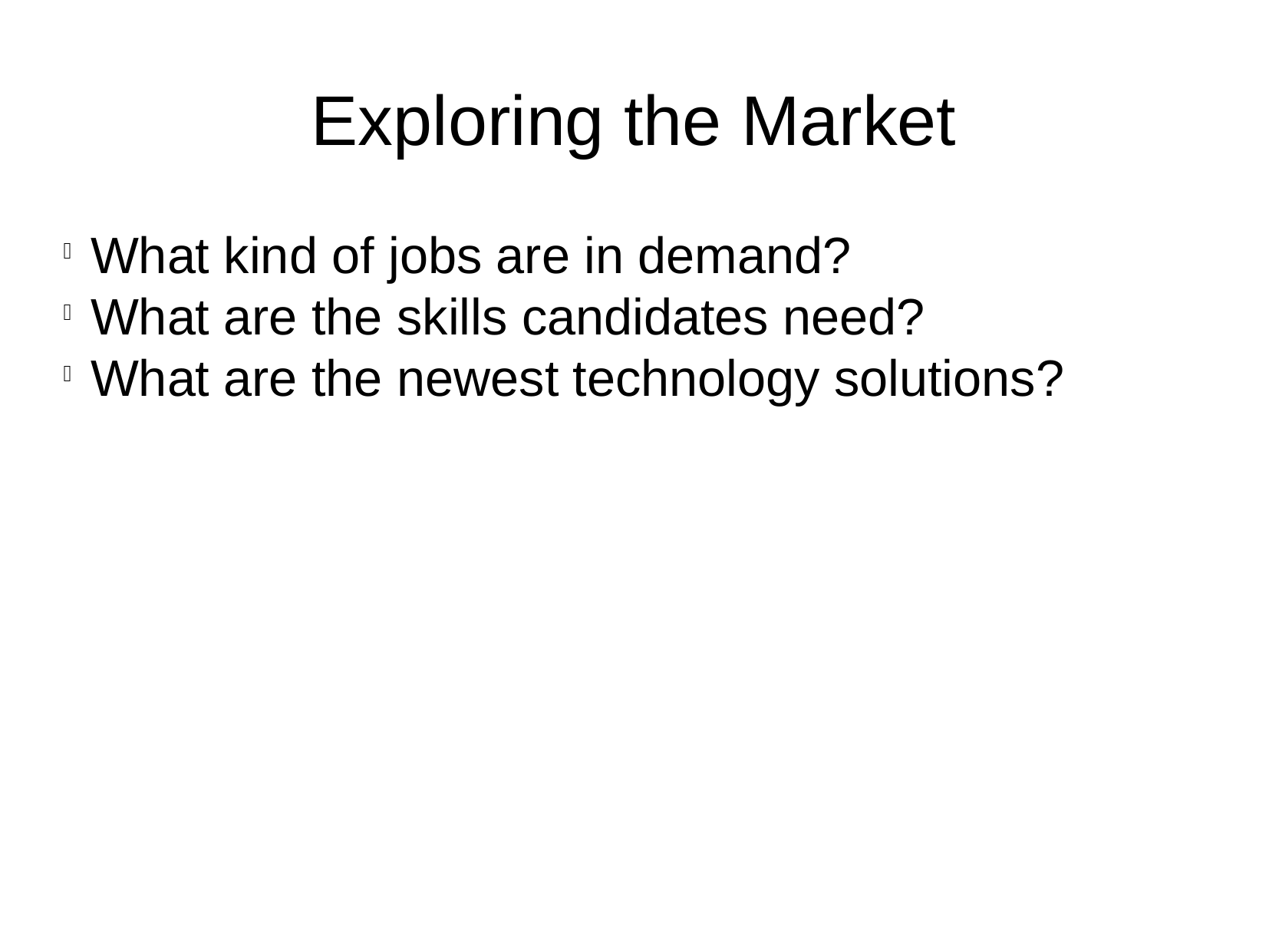

Exploring the Market
What kind of jobs are in demand?
What are the skills candidates need?
What are the newest technology solutions?

2/3